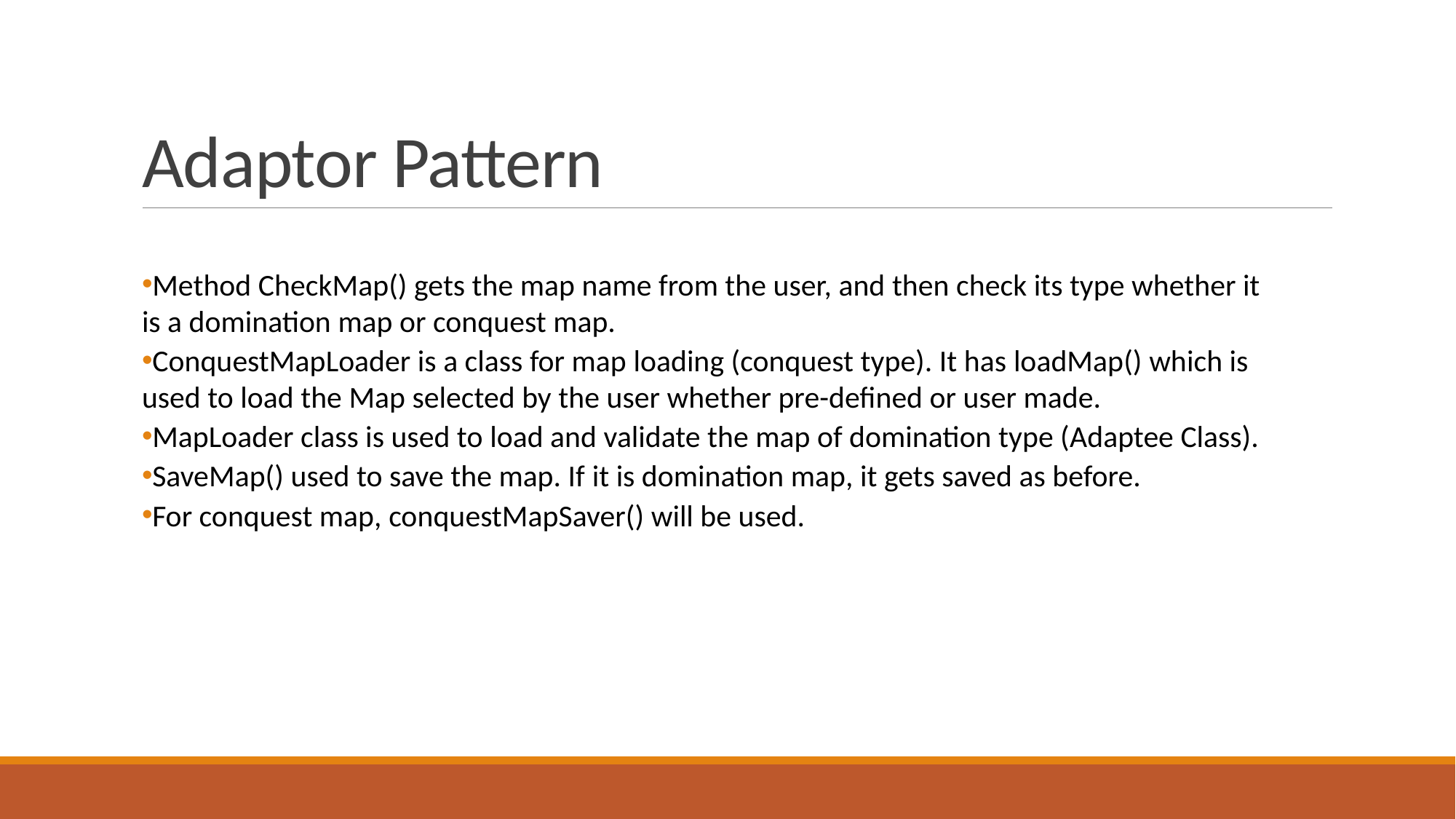

# Adaptor Pattern

Method CheckMap() gets the map name from the user, and then check its type whether it is a domination map or conquest map.
ConquestMapLoader is a class for map loading (conquest type). It has loadMap() which is used to load the Map selected by the user whether pre-defined or user made.
MapLoader class is used to load and validate the map of domination type (Adaptee Class).
SaveMap() used to save the map. If it is domination map, it gets saved as before.
For conquest map, conquestMapSaver() will be used.